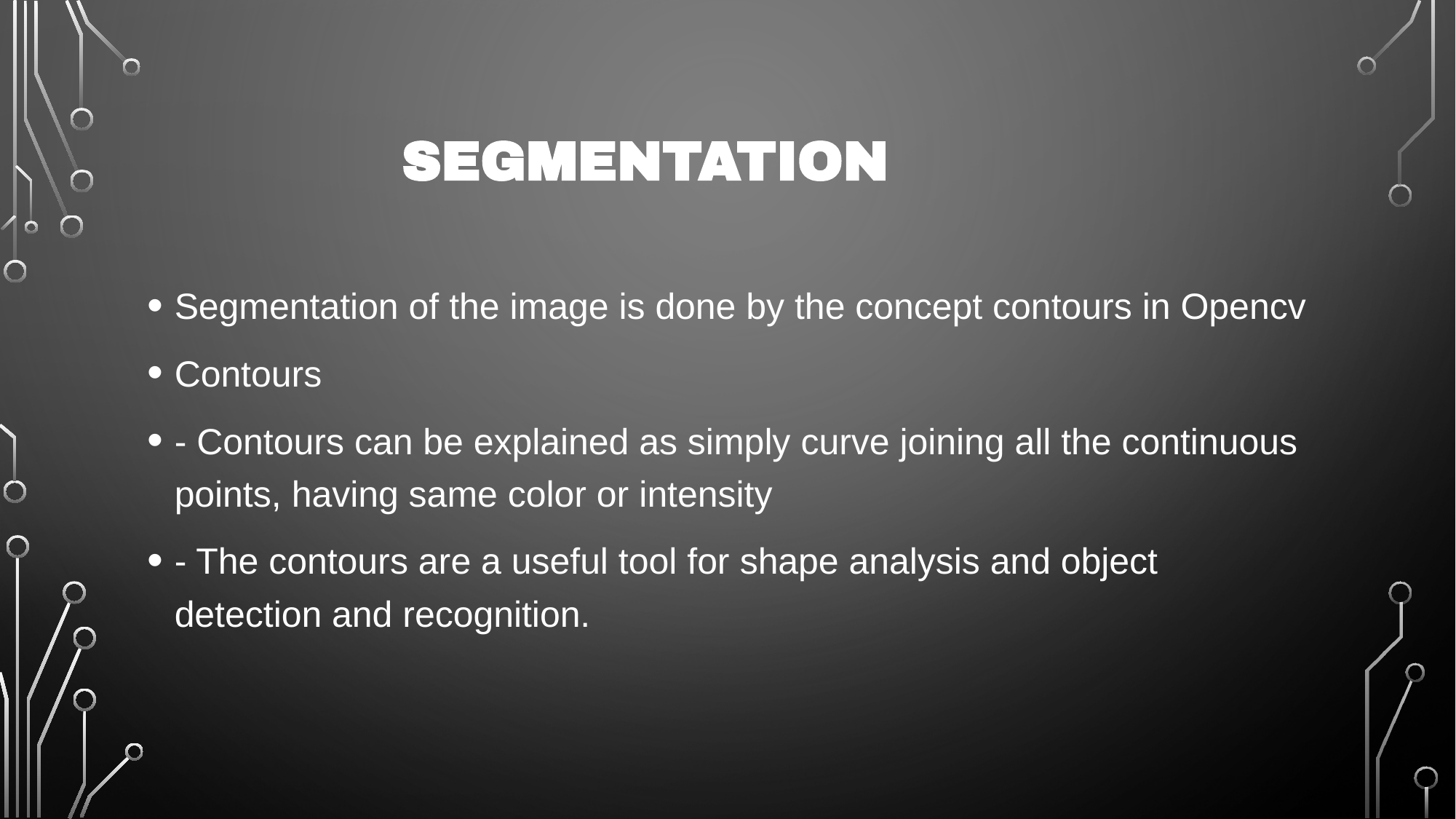

# Segmentation
Segmentation of the image is done by the concept contours in Opencv
Contours
- Contours can be explained as simply curve joining all the continuous points, having same color or intensity
- The contours are a useful tool for shape analysis and object detection and recognition.